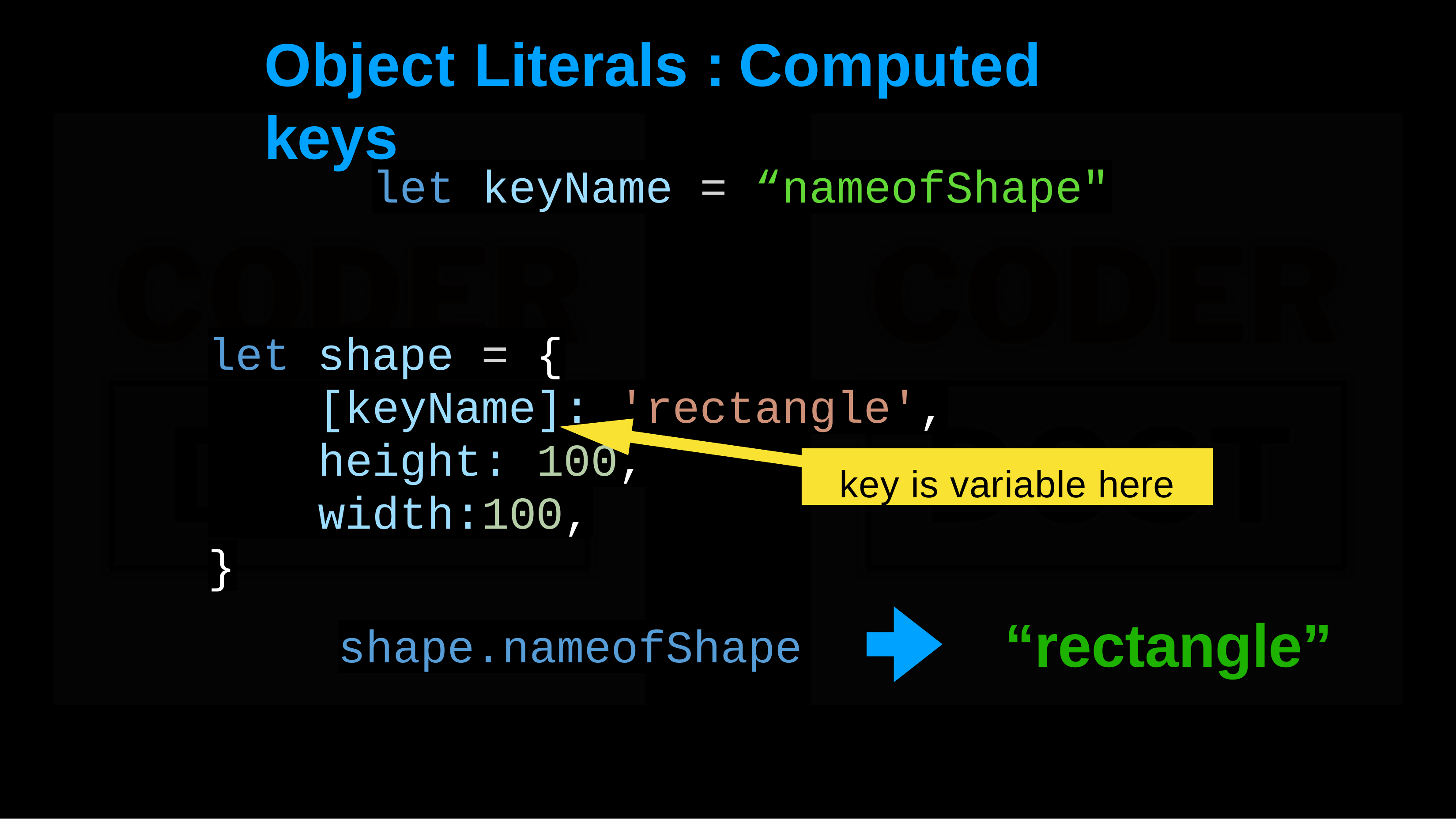

# Object	Literals	:	Computed	keys
let keyName = “nameofShape"

let shape = {
[keyName]: 'rectangle',

height: 100,
key is variable here
width:100,
}
“rectangle”

shape.nameofShape